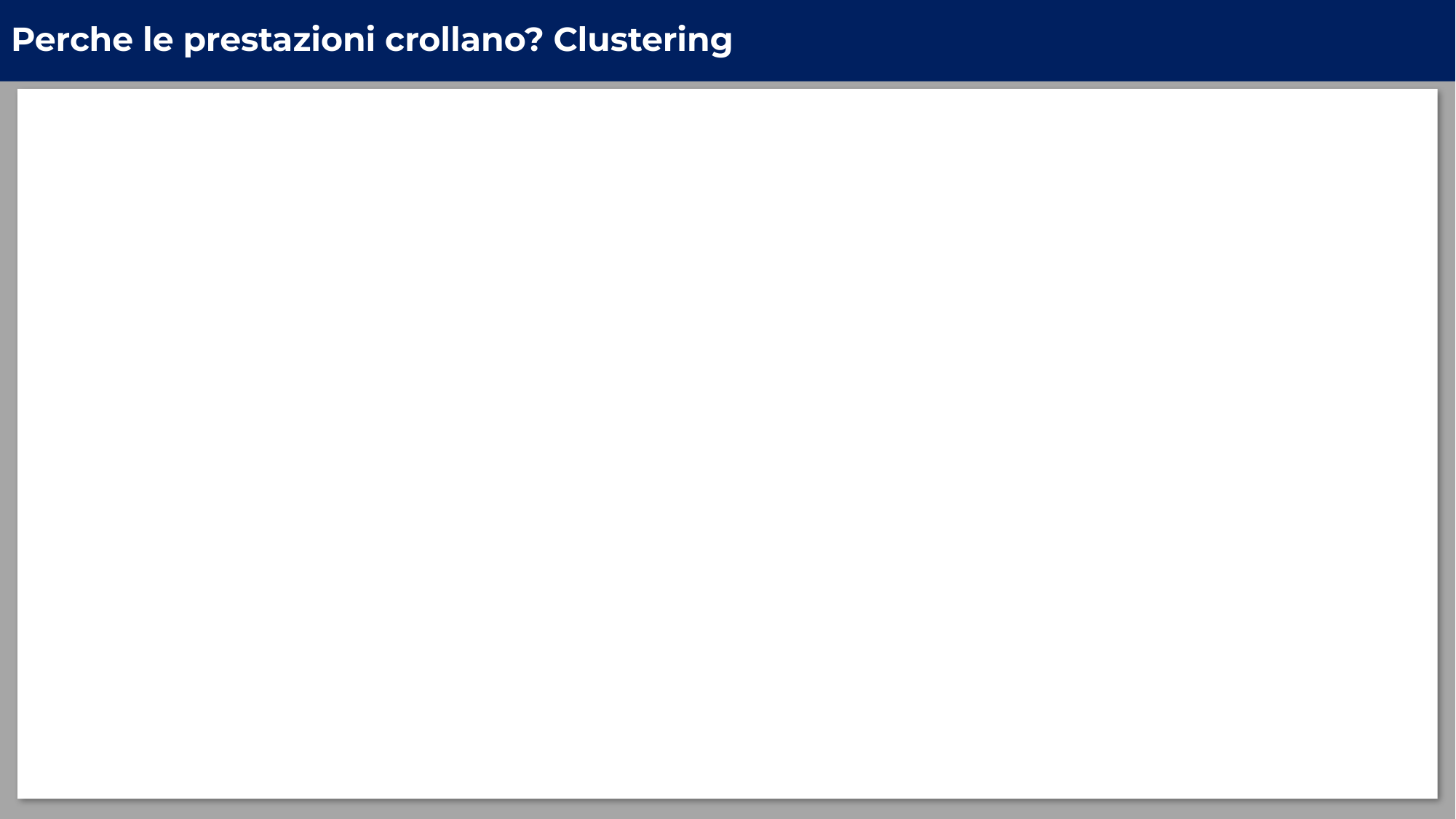

# Perche le prestazioni crollano? Clustering
69%
49.9%
158%